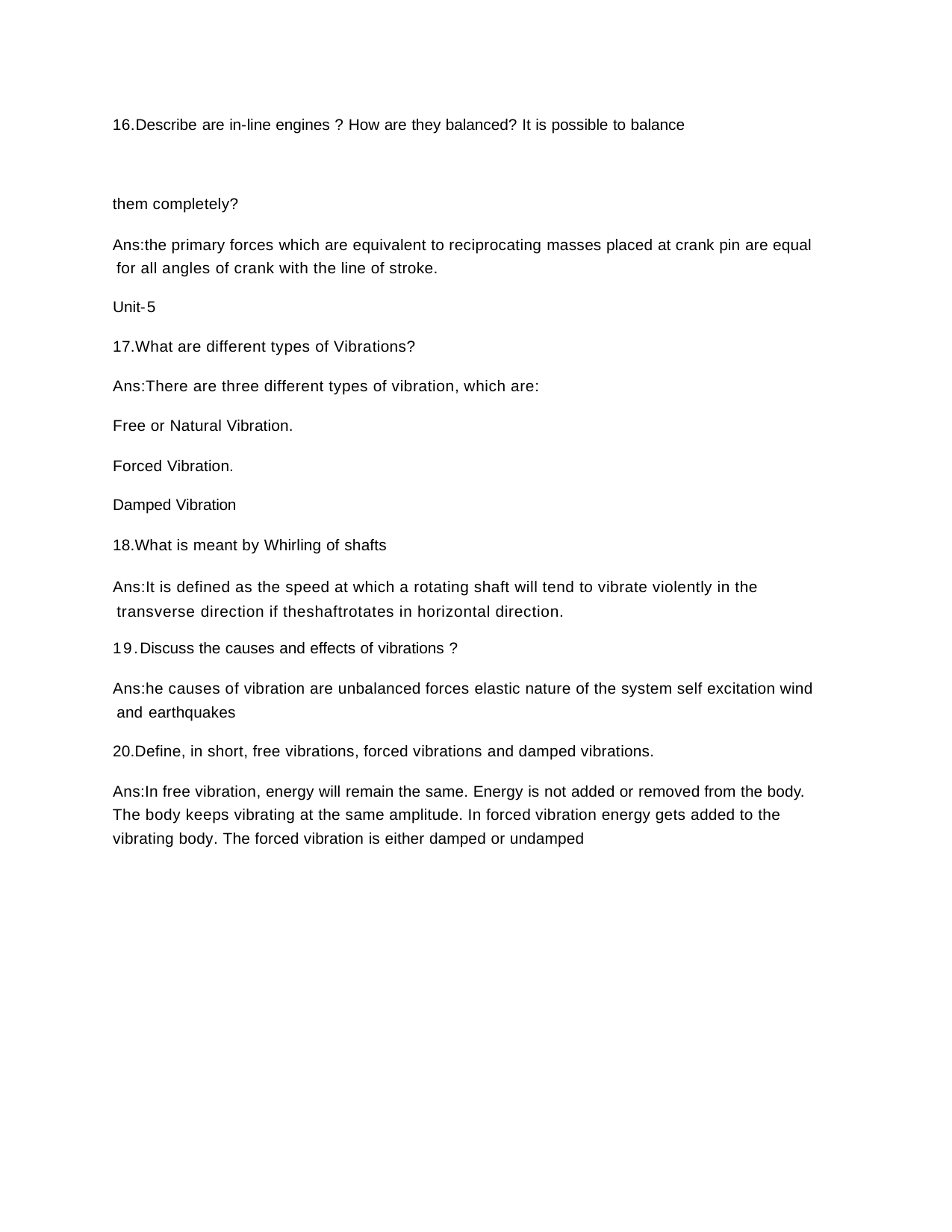

16.Describe are in-line engines ? How are they balanced? It is possible to balance

them completely?
Ans:the primary forces which are equivalent to reciprocating masses placed at crank pin are equal   for all angles of crank with the line of stroke.
Unit-5
17.What are different types of Vibrations?
Ans:There are three different types of vibration, which are:
Free or Natural Vibration.
Forced Vibration.
Damped Vibration
18.What is meant by Whirling of shafts
Ans:It is defined as the speed at which a rotating shaft will tend to vibrate violently in the                transverse direction if theshaftrotates in horizontal direction.
19.Discuss the causes and effects of vibrations ?
Ans:he causes of vibration are unbalanced forces elastic nature of the system self excitation wind   and earthquakes
20.Define, in short, free vibrations, forced vibrations and damped vibrations.
Ans:In free vibration, energy will remain the same. Energy is not added or removed from the body.    The body keeps vibrating at the same amplitude. In forced vibration energy gets added to the
vibrating body. The forced vibration is either damped or undamped